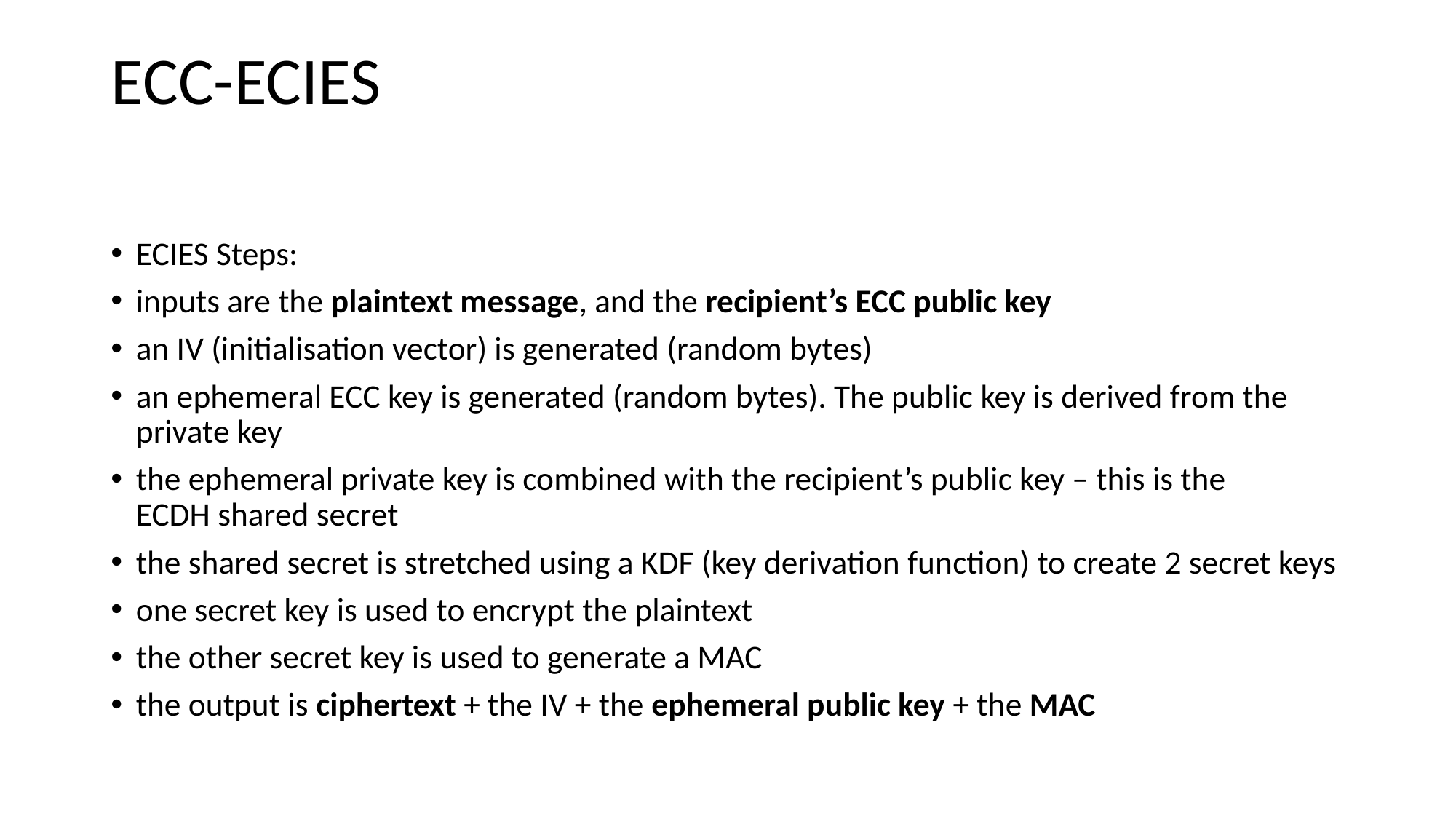

# ECC-ECIES
ECIES Steps:
inputs are the plaintext message, and the recipient’s ECC public key
an IV (initialisation vector) is generated (random bytes)
an ephemeral ECC key is generated (random bytes). The public key is derived from the private key
the ephemeral private key is combined with the recipient’s public key – this is the ECDH shared secret
the shared secret is stretched using a KDF (key derivation function) to create 2 secret keys
one secret key is used to encrypt the plaintext
the other secret key is used to generate a MAC
the output is ciphertext + the IV + the ephemeral public key + the MAC